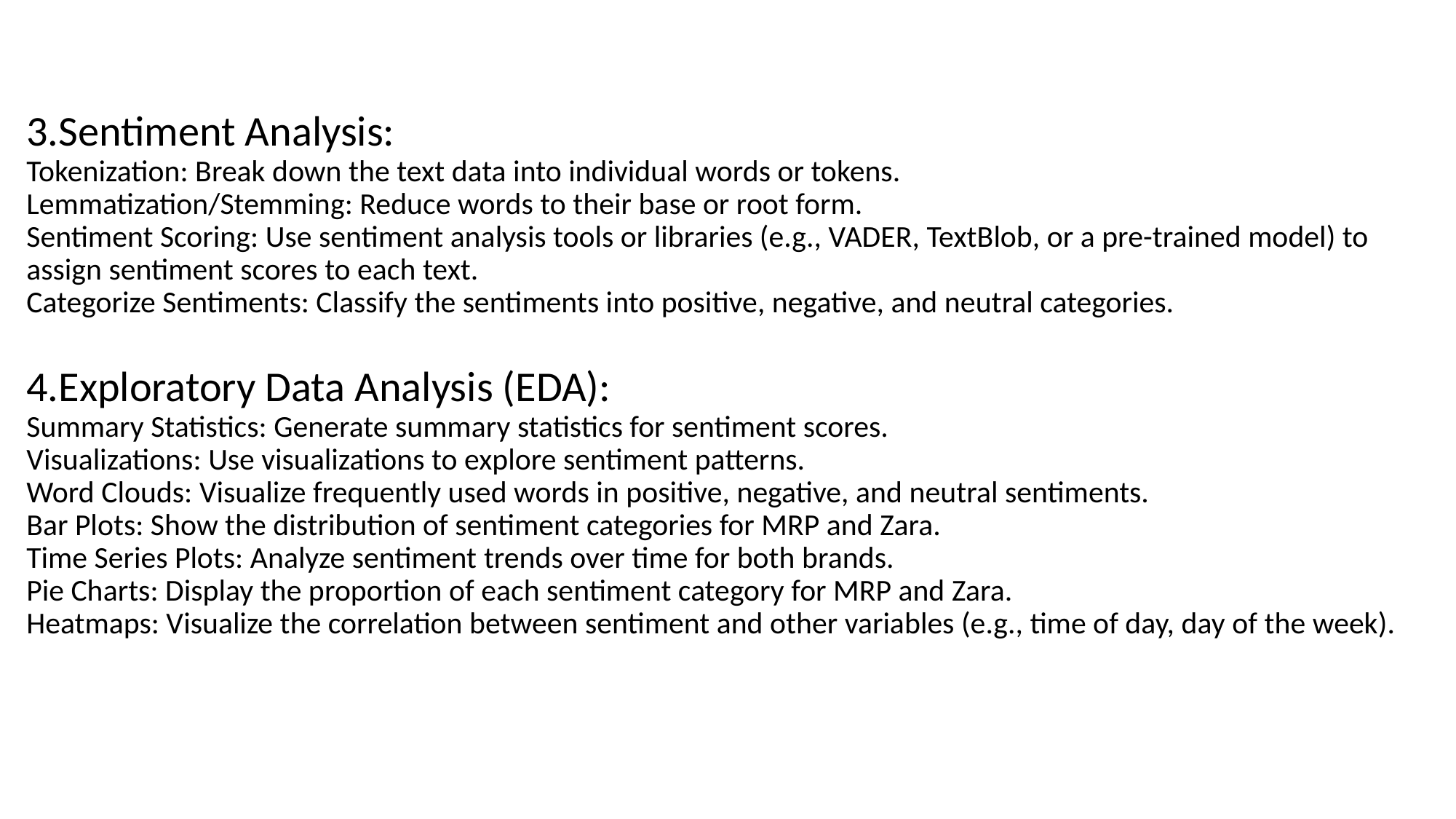

# 3.Sentiment Analysis: Tokenization: Break down the text data into individual words or tokens. Lemmatization/Stemming: Reduce words to their base or root form. Sentiment Scoring: Use sentiment analysis tools or libraries (e.g., VADER, TextBlob, or a pre-trained model) to assign sentiment scores to each text. Categorize Sentiments: Classify the sentiments into positive, negative, and neutral categories. 4.Exploratory Data Analysis (EDA): Summary Statistics: Generate summary statistics for sentiment scores. Visualizations: Use visualizations to explore sentiment patterns. Word Clouds: Visualize frequently used words in positive, negative, and neutral sentiments. Bar Plots: Show the distribution of sentiment categories for MRP and Zara. Time Series Plots: Analyze sentiment trends over time for both brands. Pie Charts: Display the proportion of each sentiment category for MRP and Zara. Heatmaps: Visualize the correlation between sentiment and other variables (e.g., time of day, day of the week).